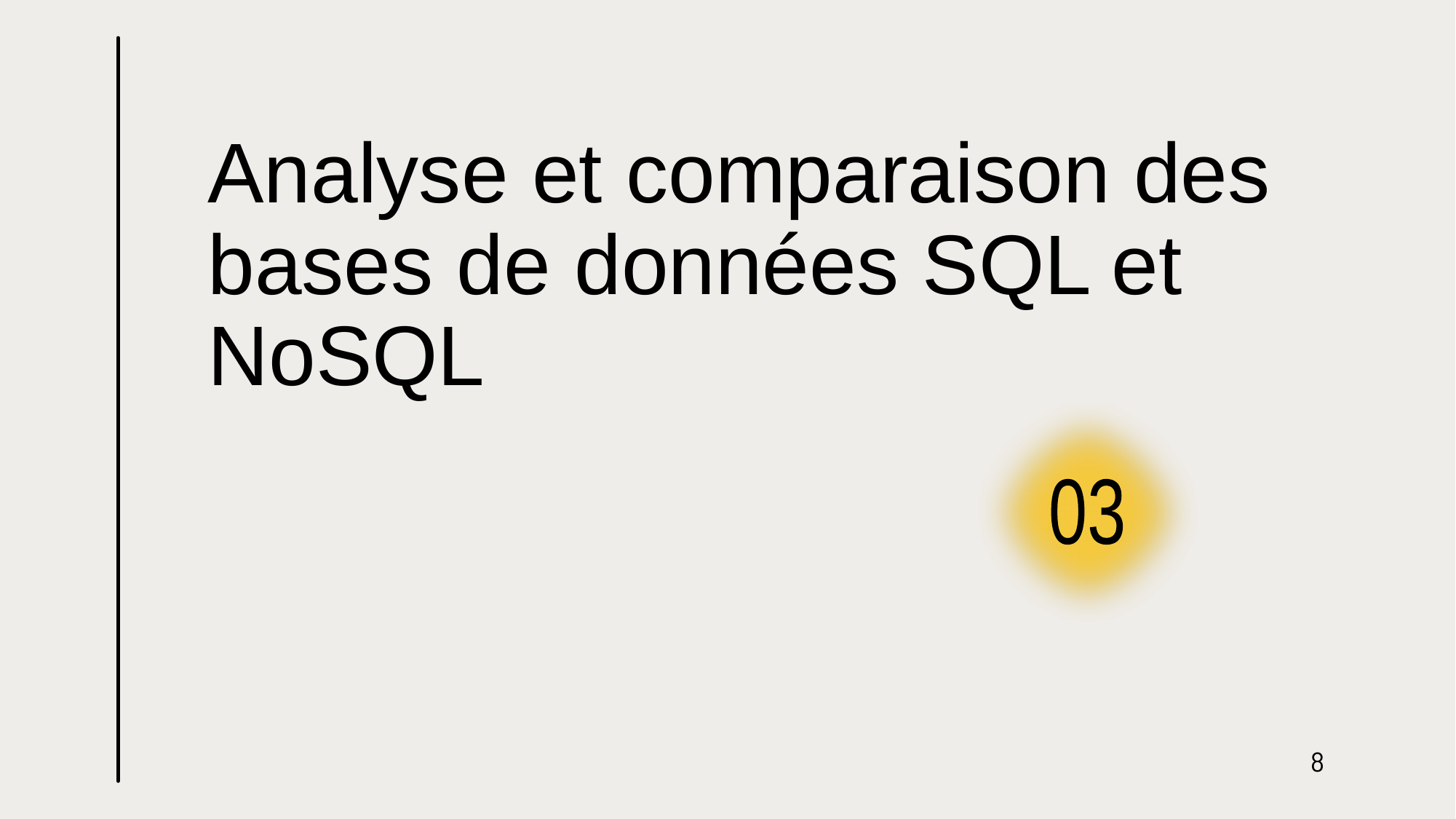

# Analyse et comparaison des  bases de données SQL et NoSQL

03
8